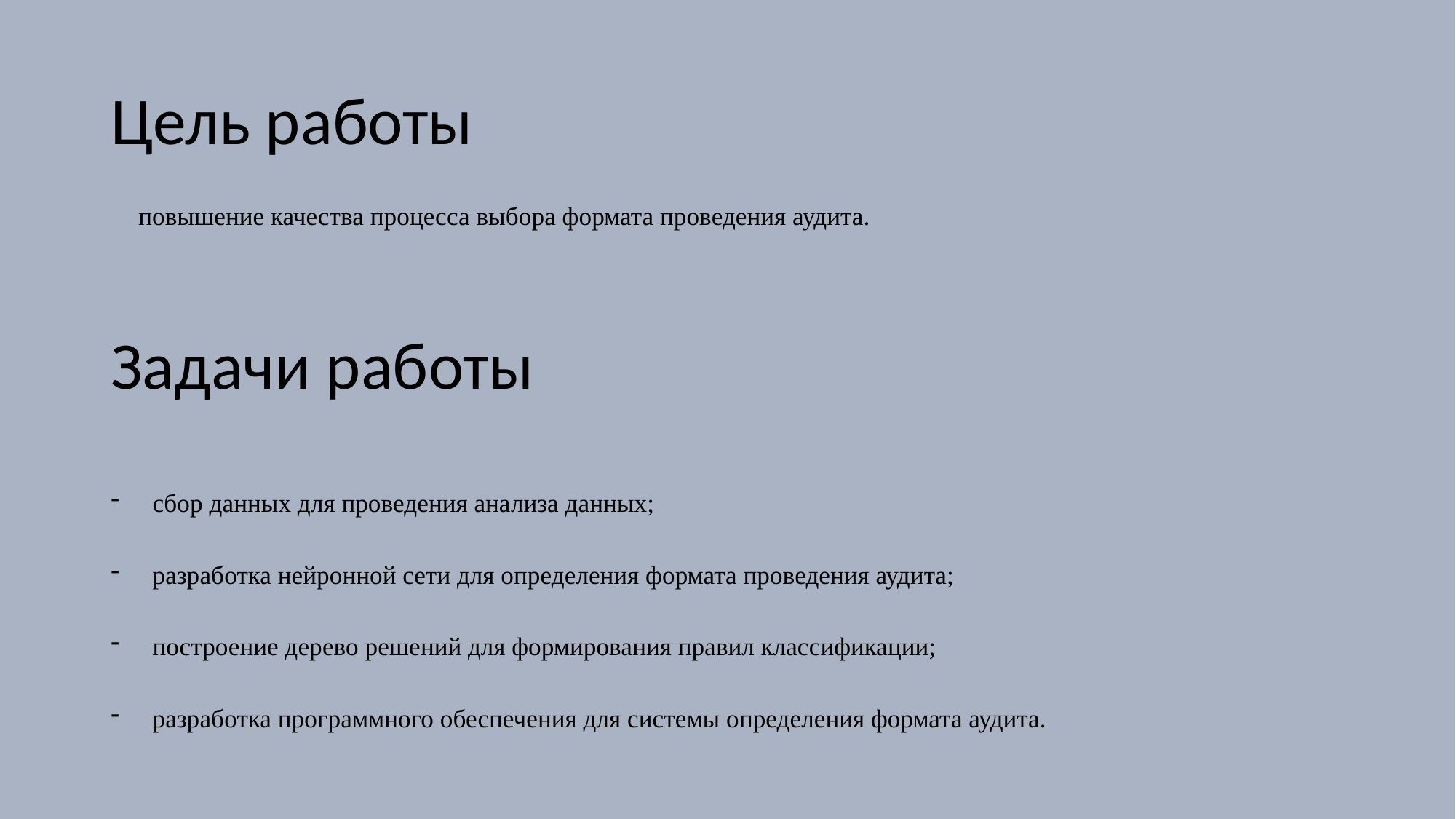

# Цель работы
повышение качества процесса выбора формата проведения аудита.

сбор данных для проведения анализа данных;
разработка нейронной сети для определения формата проведения аудита;
построение дерево решений для формирования правил классификации;
разработка программного обеспечения для системы определения формата аудита.

Задачи работы